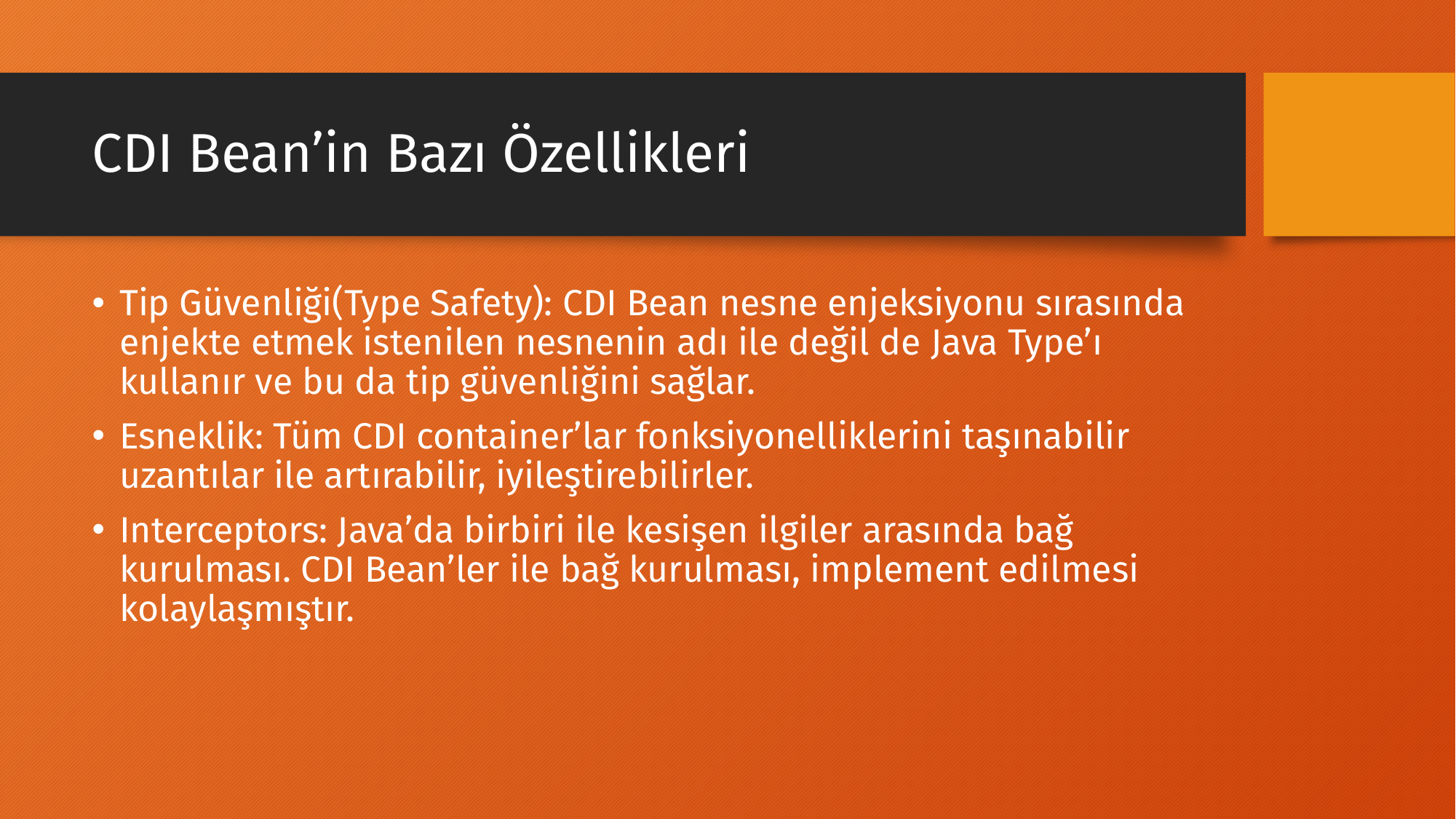

# CDI Bean’in Bazı Özellikleri
Tip Güvenliği(Type Safety): CDI Bean nesne enjeksiyonu sırasında enjekte etmek istenilen nesnenin adı ile değil de Java Type’ı kullanır ve bu da tip güvenliğini sağlar.
Esneklik: Tüm CDI container’lar fonksiyonelliklerini taşınabilir uzantılar ile artırabilir, iyileştirebilirler.
Interceptors: Java’da birbiri ile kesişen ilgiler arasında bağ kurulması. CDI Bean’ler ile bağ kurulması, implement edilmesi kolaylaşmıştır.